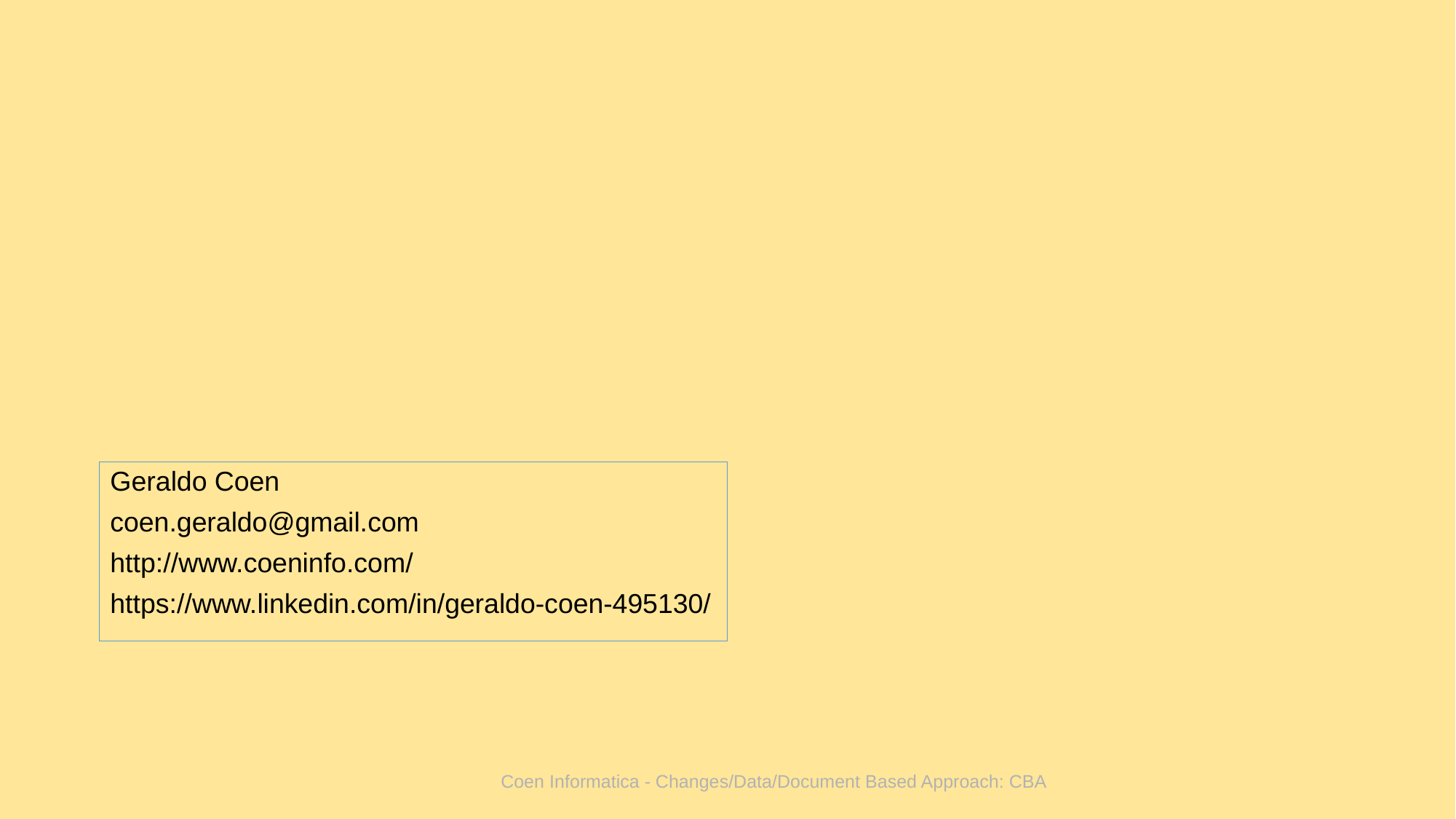

Geraldo Coen
coen.geraldo@gmail.com
http://www.coeninfo.com/
https://www.linkedin.com/in/geraldo-coen-495130/
Coen Informatica - Changes/Data/Document Based Approach: CBA